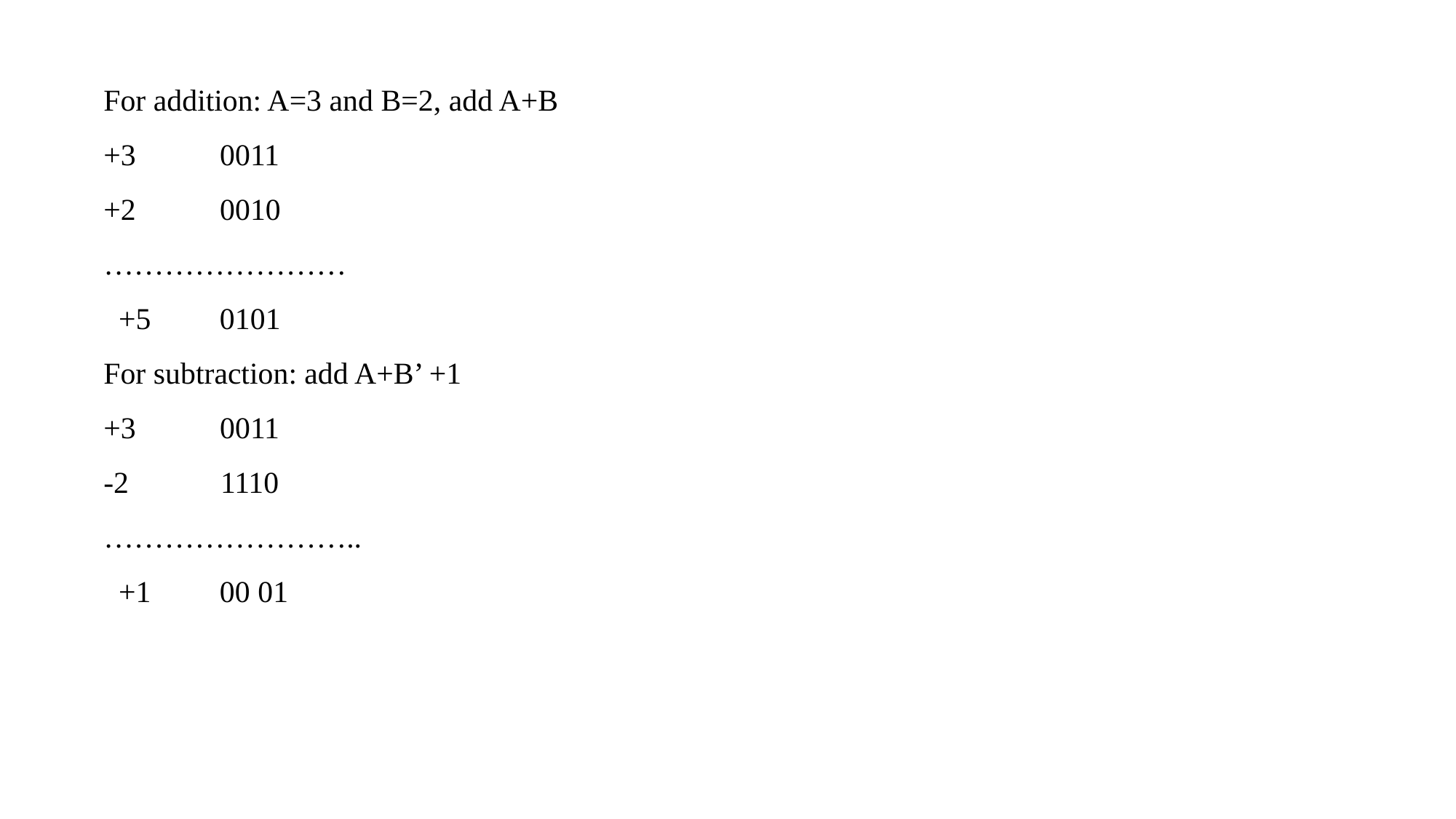

For addition: A=3 and B=2, add A+B
+3           0011
+2           0010
……………………
  +5         0101
For subtraction: add A+B’ +1
+3           0011
-2            1110
……………………..
  +1         00 01